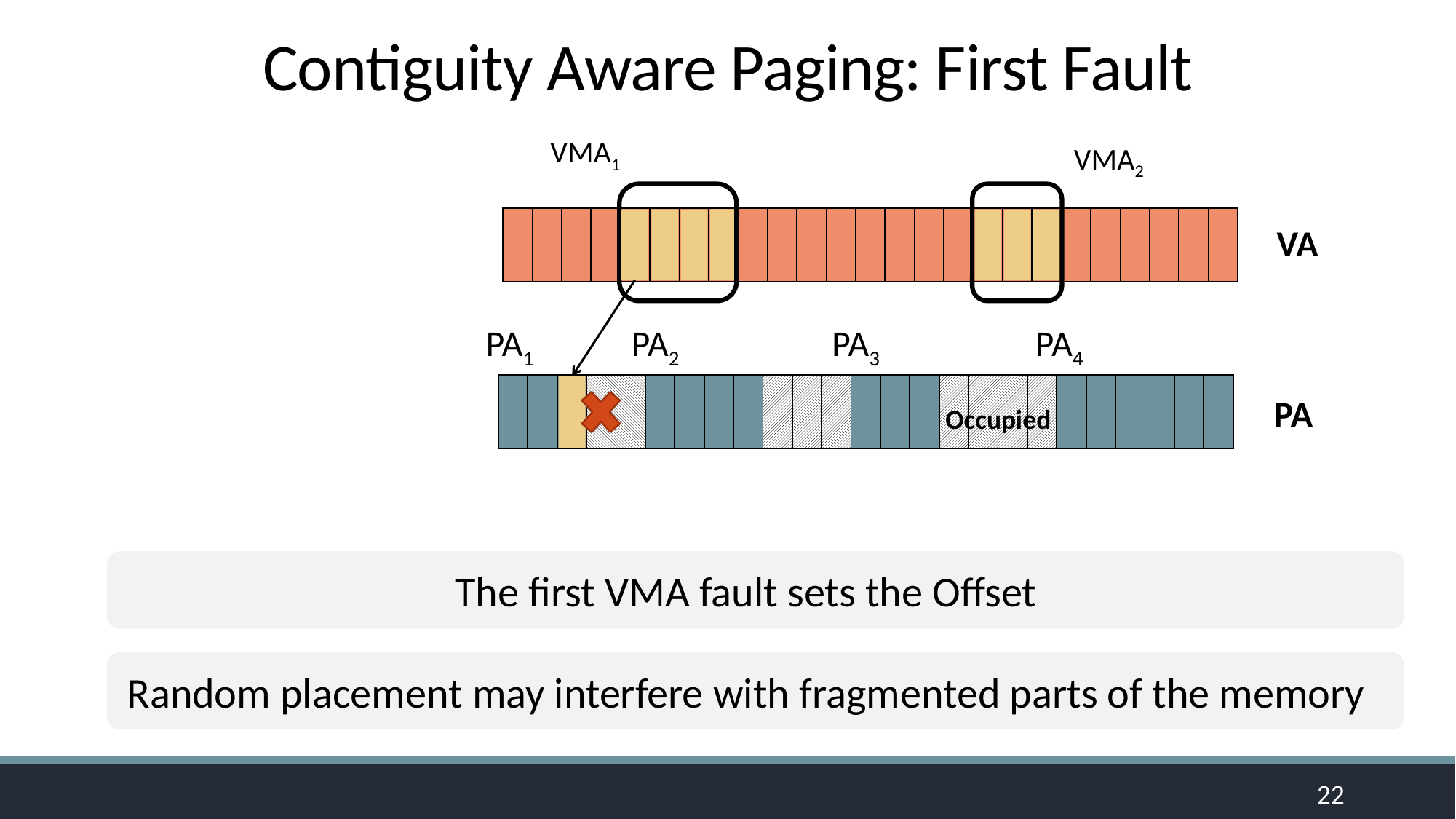

# Contiguity Aware Paging: First Fault
VMA1
VMA2

|  |  |  |  |  |  |  |  |  |  |  |  |  |  |  |  |  |  |  |  |  |  |  |  |  |
| --- | --- | --- | --- | --- | --- | --- | --- | --- | --- | --- | --- | --- | --- | --- | --- | --- | --- | --- | --- | --- | --- | --- | --- | --- |

VA
PA1
PA2
PA3
PA4
|  |  |  |  |  |  |  |  |  |  |  |  |  |  |  |  |  |  |  |  |  |  |  |  |  |
| --- | --- | --- | --- | --- | --- | --- | --- | --- | --- | --- | --- | --- | --- | --- | --- | --- | --- | --- | --- | --- | --- | --- | --- | --- |

PA
Occupied
The first VMA fault sets the Offset
Random placement may interfere with fragmented parts of the memory
22